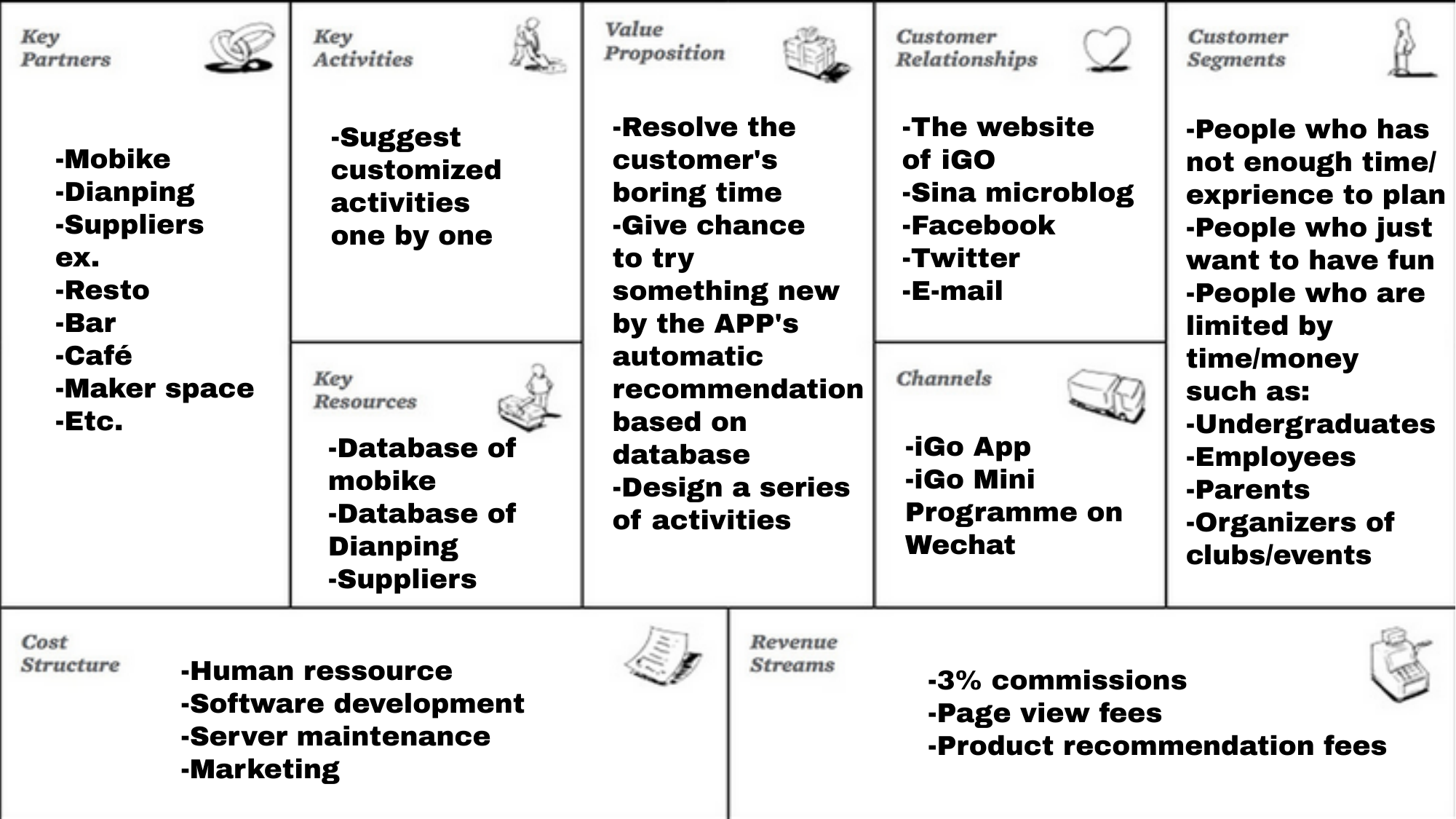

-The website
of iGO
-Sina microblog
-Facebook
-Twitter
-E-mail
-Resolve the
customer's
boring time
-Give chance
to try
something new
by the APP's
automatic
recommendation
based on
database
-Design a series
of activities
-People who has
not enough time/
exprience to plan
-People who just
want to have fun
-People who are
limited by
time/money
such as:
-Undergraduates
-Employees
-Parents
-Organizers of
clubs/events
-Suggest
customized
activities
one by one
-Mobike
-Dianping
-Suppliers
ex.
-Resto
-Bar
-Café
-Maker space
-Etc.

-iGo App
-iGo Mini
Programme on
Wechat

-Database of
mobike
-Database of
Dianping
-Suppliers
-Human ressource
-Software development
-Server maintenance
-Marketing
-3% commissions
-Page view fees
-Product recommendation fees